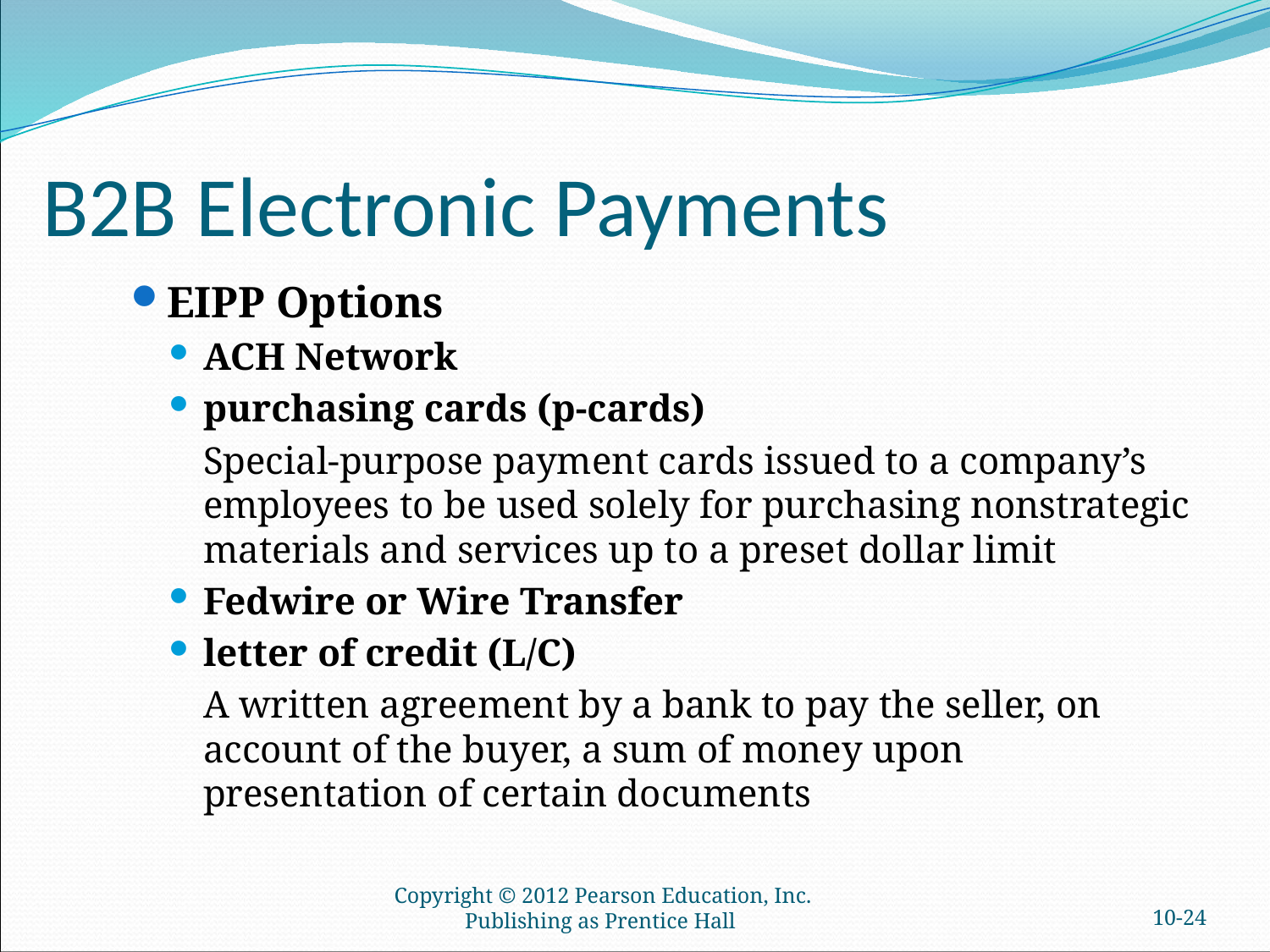

# B2B Electronic Payments
EIPP Options
ACH Network
purchasing cards (p-cards)
	Special-purpose payment cards issued to a company’s employees to be used solely for purchasing nonstrategic materials and services up to a preset dollar limit
Fedwire or Wire Transfer
letter of credit (L/C)
	A written agreement by a bank to pay the seller, on account of the buyer, a sum of money upon presentation of certain documents
Copyright © 2012 Pearson Education, Inc. Publishing as Prentice Hall
10-24